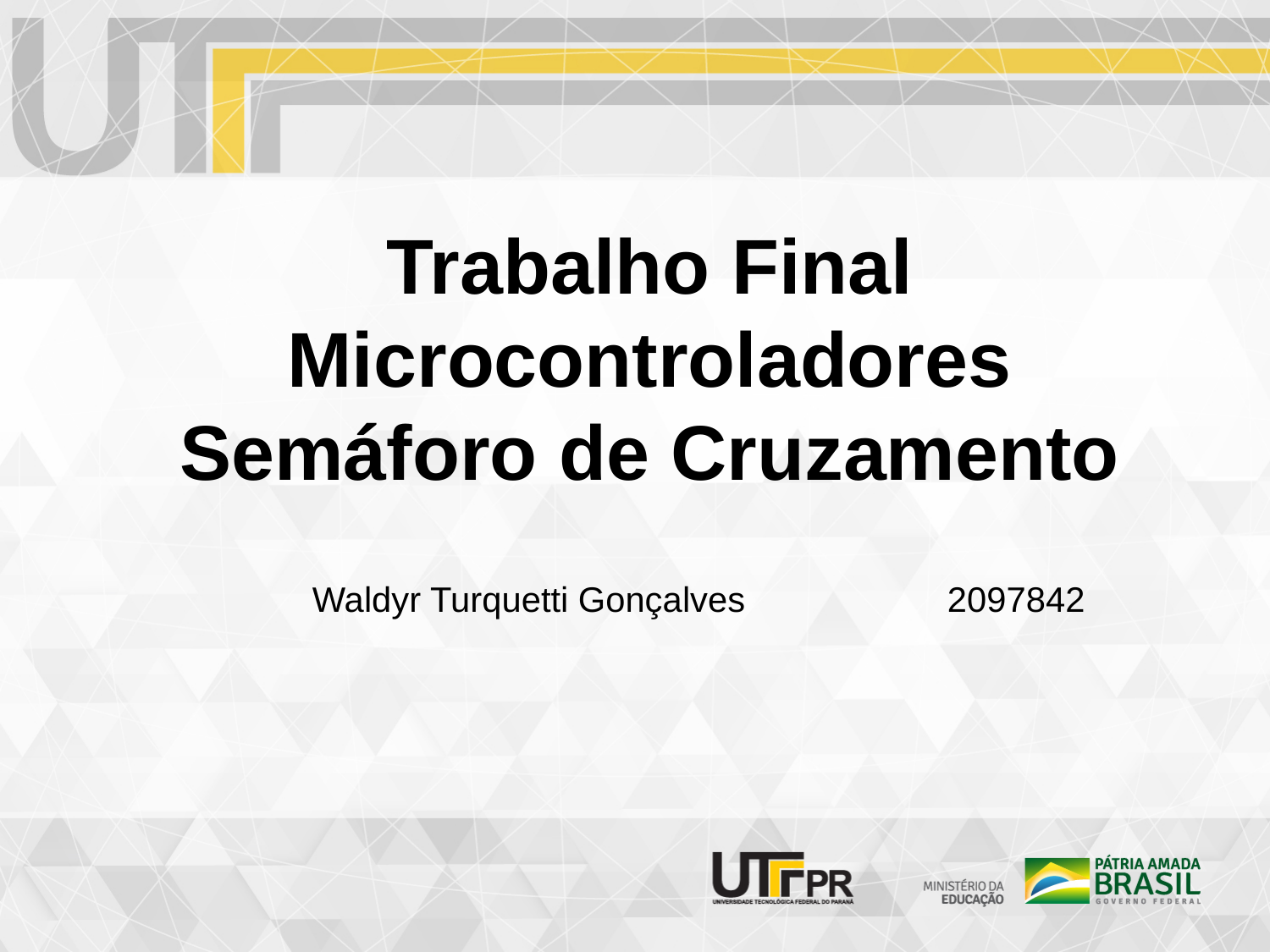

Trabalho Final Microcontroladores
Semáforo de Cruzamento
	Waldyr Turquetti Gonçalves		2097842